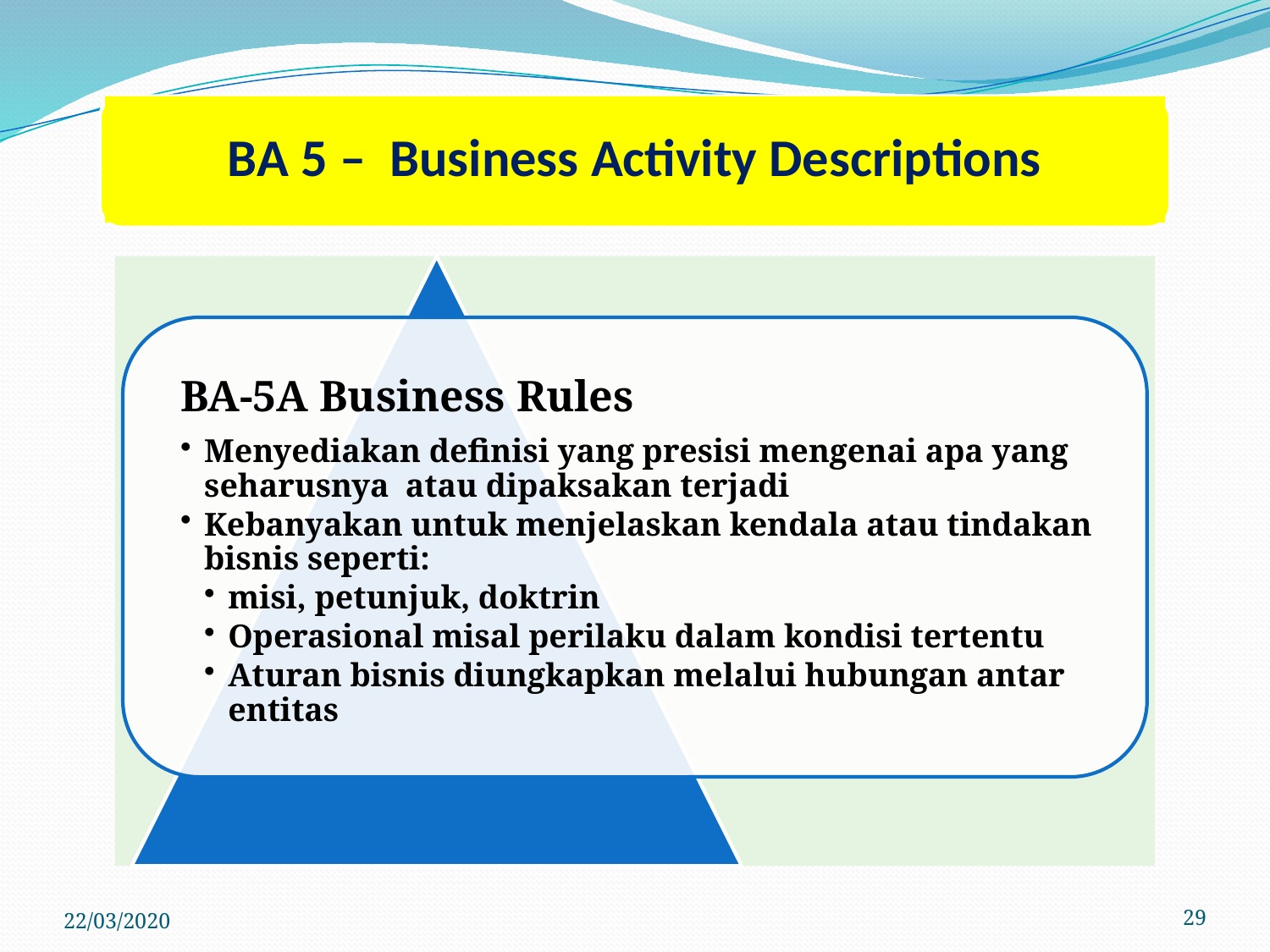

BA 5 –  Business Activity Descriptions
BA-5A Business Rules
Menyediakan definisi yang presisi mengenai apa yang seharusnya  atau dipaksakan terjadi
Kebanyakan untuk menjelaskan kendala atau tindakan bisnis seperti:
misi, petunjuk, doktrin
Operasional misal perilaku dalam kondisi tertentu
Aturan bisnis diungkapkan melalui hubungan antar entitas
22/03/2020
29